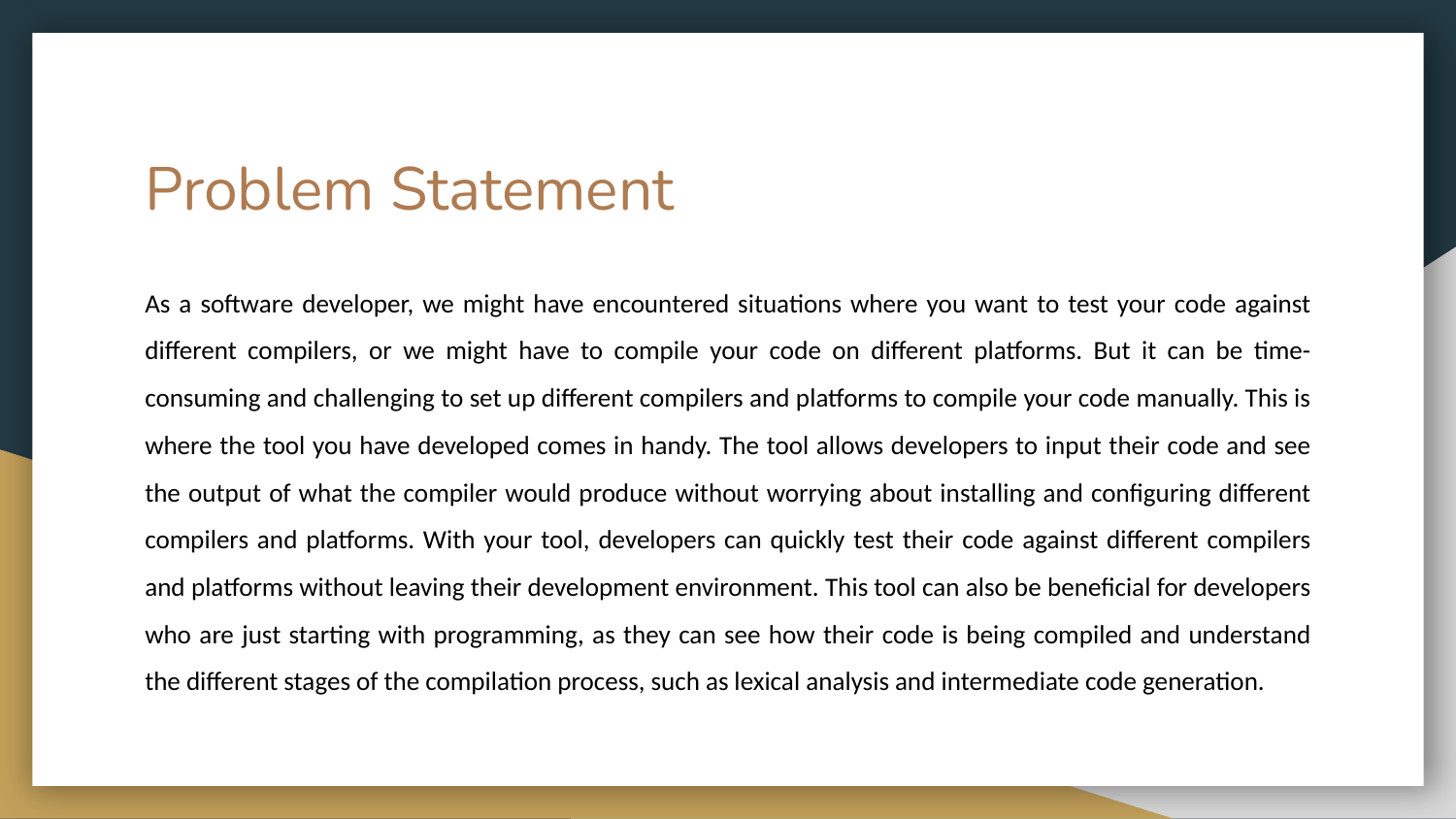

# Problem Statement
As a software developer, we might have encountered situations where you want to test your code against different compilers, or we might have to compile your code on different platforms. But it can be time-consuming and challenging to set up different compilers and platforms to compile your code manually. This is where the tool you have developed comes in handy. The tool allows developers to input their code and see the output of what the compiler would produce without worrying about installing and configuring different compilers and platforms. With your tool, developers can quickly test their code against different compilers and platforms without leaving their development environment. This tool can also be beneficial for developers who are just starting with programming, as they can see how their code is being compiled and understand the different stages of the compilation process, such as lexical analysis and intermediate code generation.